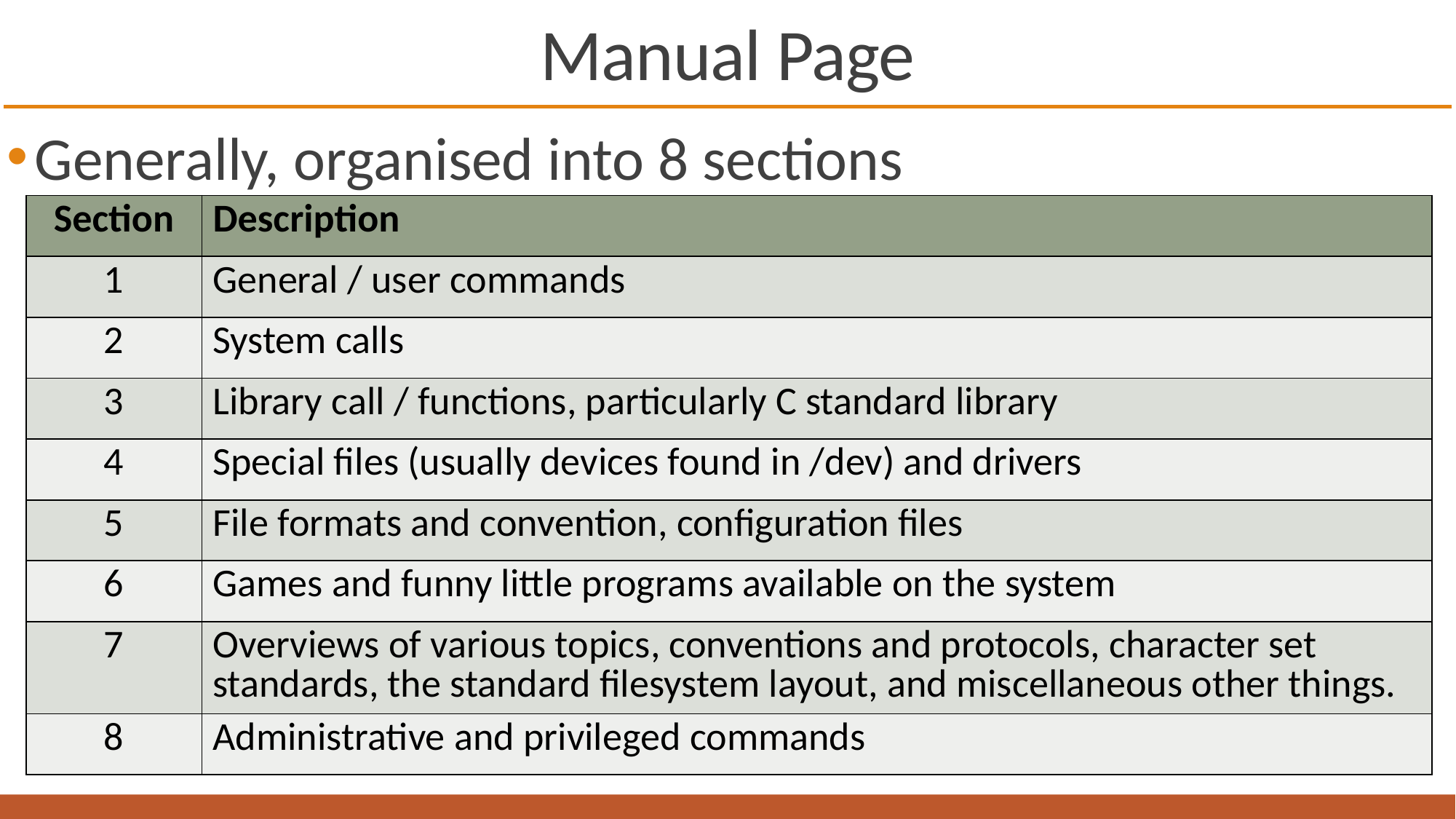

# Manual Page
Generally, organised into 8 sections

| Section | Description |
| --- | --- |
| 1 | General / user commands |
| 2 | System calls |
| 3 | Library call / functions, particularly C standard library |
| 4 | Special files (usually devices found in /dev) and drivers |
| 5 | File formats and convention, configuration files |
| 6 | Games and funny little programs available on the system |
| 7 | Overviews of various topics, conventions and protocols, character set standards, the standard filesystem layout, and miscellaneous other things. |
| 8 | Administrative and privileged commands |